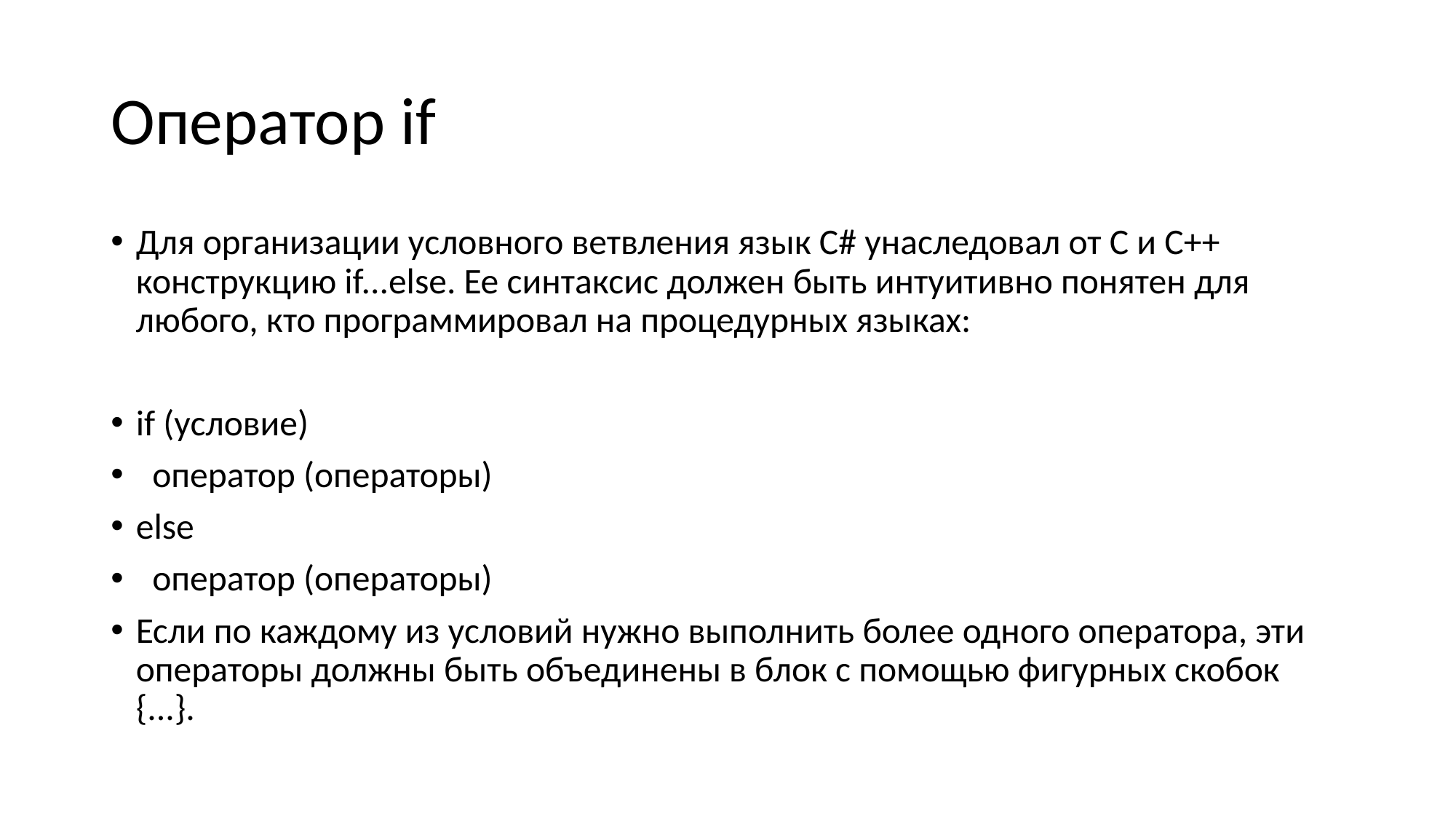

# Оператор if
Для организации условного ветвления язык C# унаследовал от С и С++ конструкцию if...else. Ее синтаксис должен быть интуитивно понятен для любого, кто программировал на процедурных языках:

if (условие)
  оператор (операторы)
else
  оператор (операторы)
Если по каждому из условий нужно выполнить более одного оператора, эти операторы должны быть объединены в блок с помощью фигурных скобок {...}.